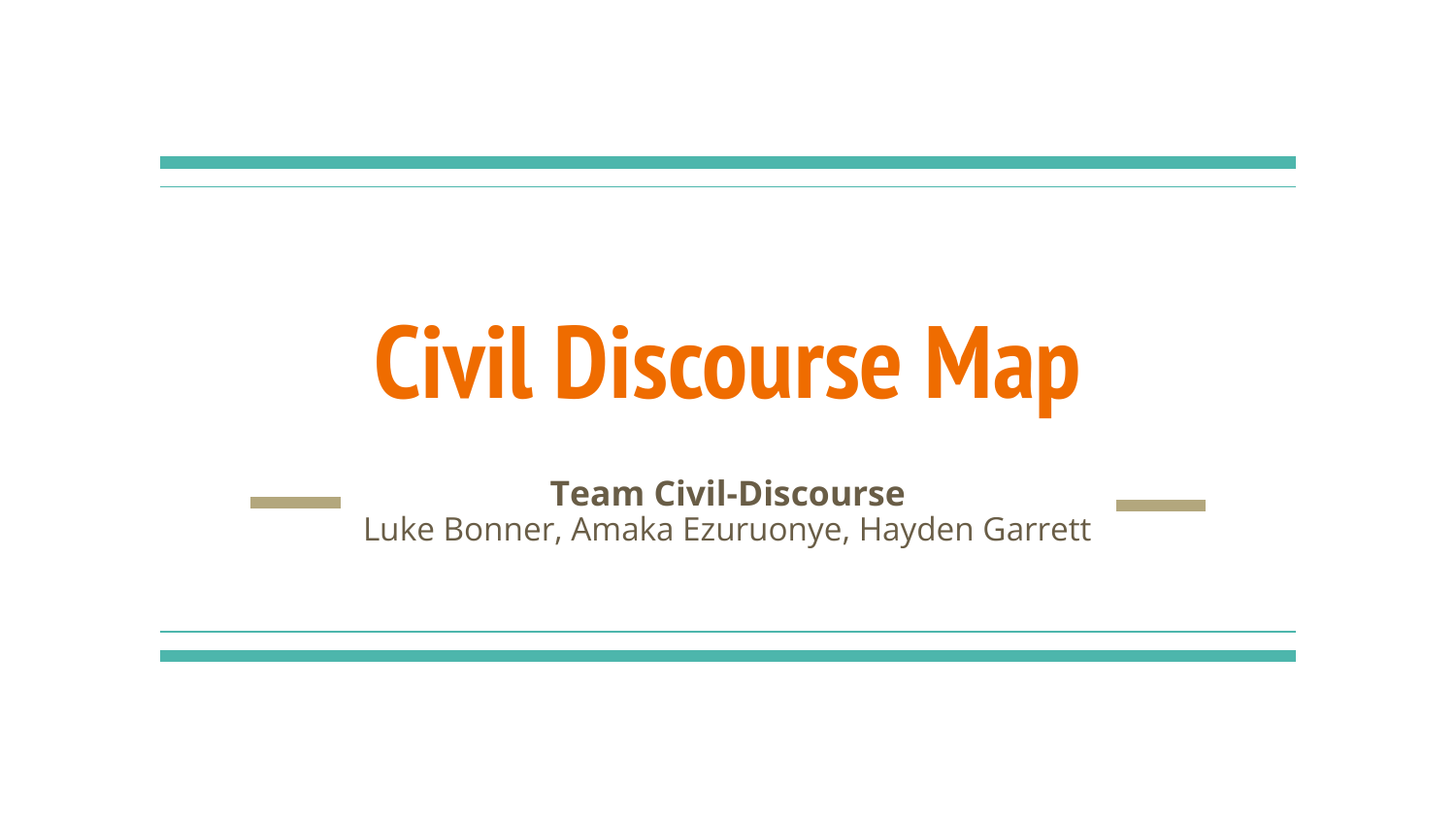

# Civil Discourse Map
Team Civil-Discourse
Luke Bonner, Amaka Ezuruonye, Hayden Garrett